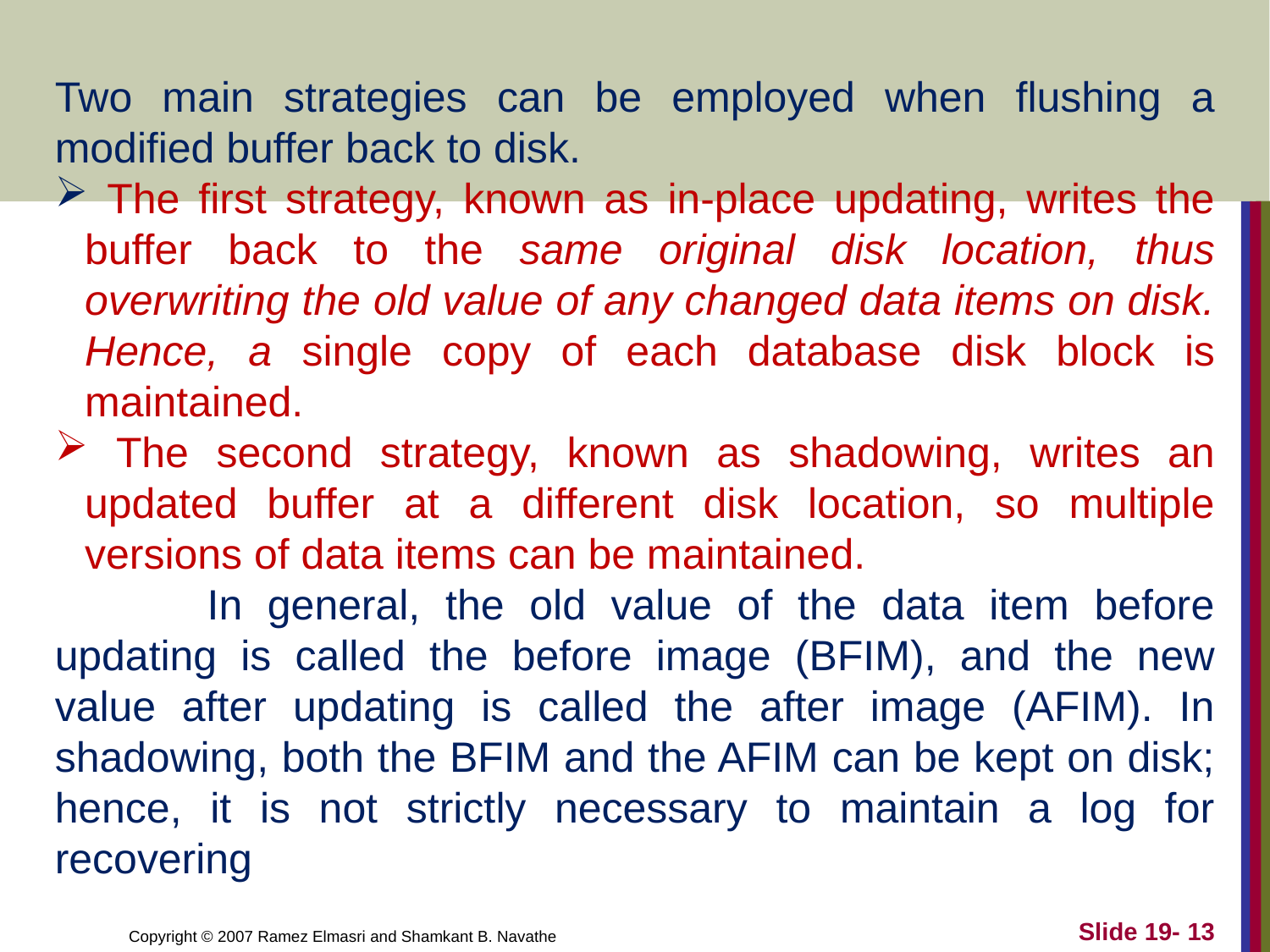

Two main strategies can be employed when flushing a modified buffer back to disk.
 The first strategy, known as in-place updating, writes the buffer back to the same original disk location, thus overwriting the old value of any changed data items on disk. Hence, a single copy of each database disk block is maintained.
 The second strategy, known as shadowing, writes an updated buffer at a different disk location, so multiple versions of data items can be maintained.
	 In general, the old value of the data item before updating is called the before image (BFIM), and the new value after updating is called the after image (AFIM). In shadowing, both the BFIM and the AFIM can be kept on disk; hence, it is not strictly necessary to maintain a log for recovering
Slide 19- 13